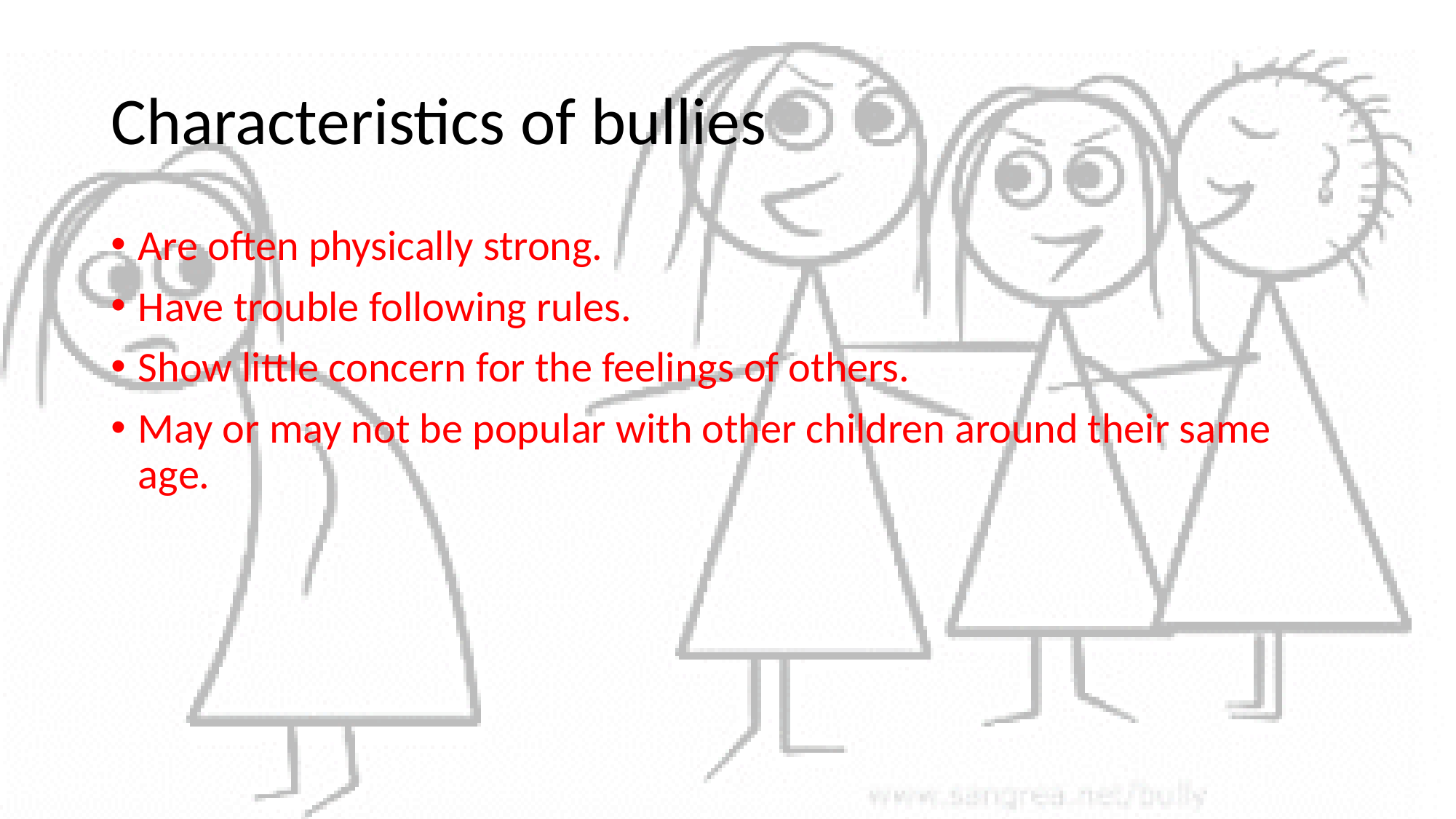

# Characteristics of bullies
Are often physically strong.
Have trouble following rules.
Show little concern for the feelings of others.
May or may not be popular with other children around their same age.